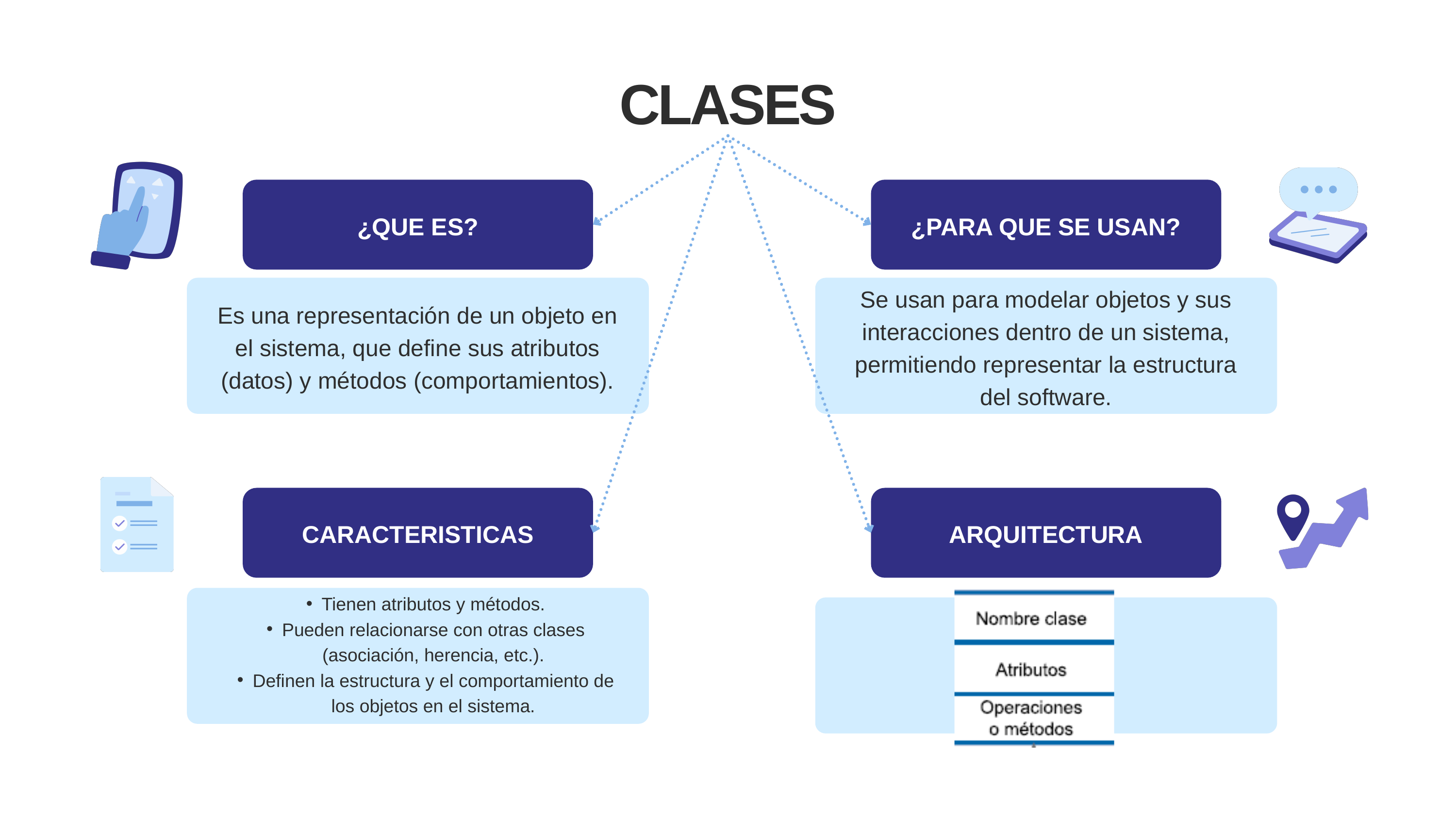

CLASES

¿QUE ES?

¿PARA QUE SE USAN?

Se usan para modelar objetos y sus interacciones dentro de un sistema, permitiendo representar la estructura del software.
Es una representación de un objeto en el sistema, que define sus atributos (datos) y métodos (comportamientos).

CARACTERISTICAS

ARQUITECTURA

Tienen atributos y métodos.
Pueden relacionarse con otras clases (asociación, herencia, etc.).
Definen la estructura y el comportamiento de los objetos en el sistema.